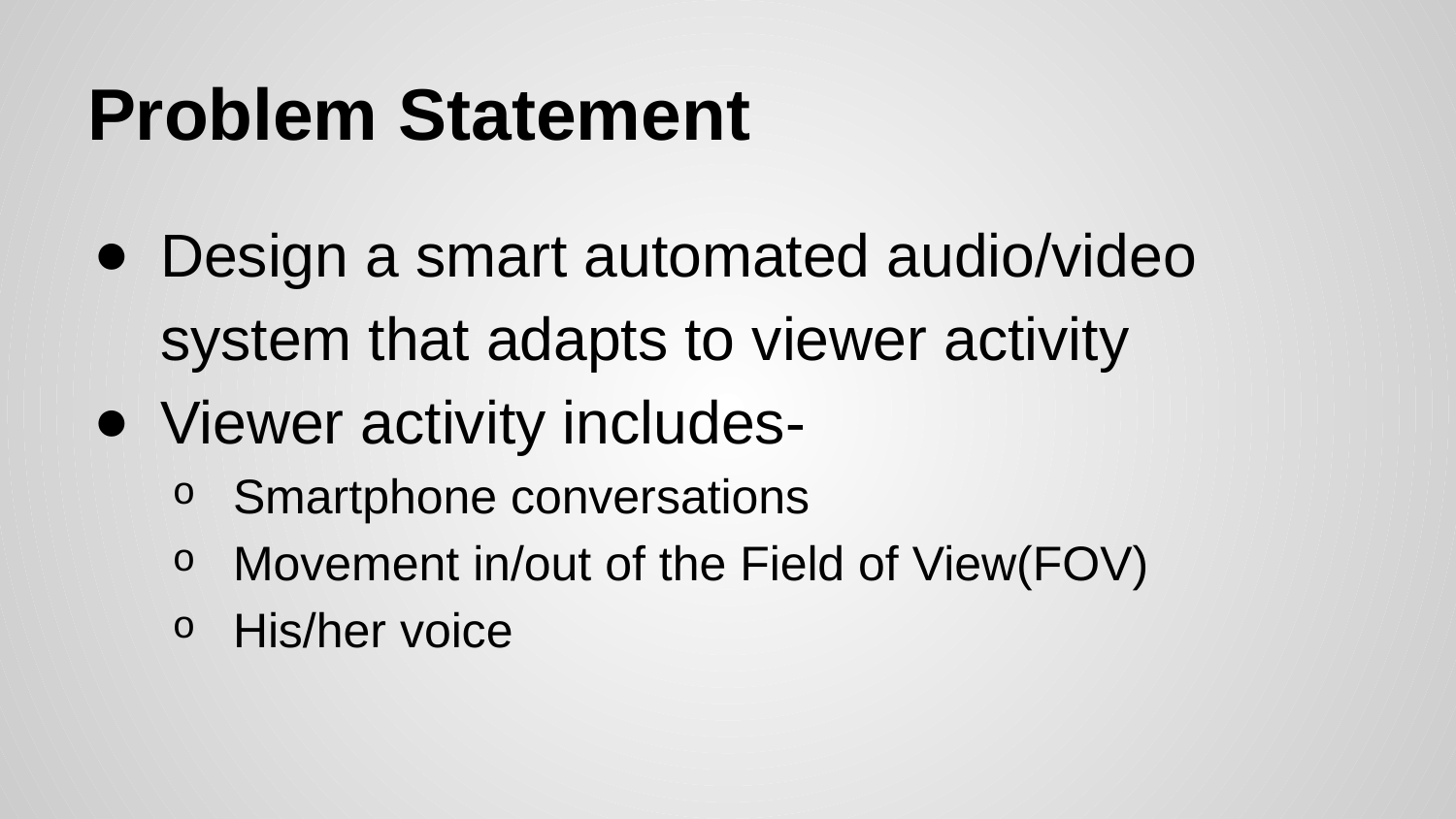

# Problem Statement
Design a smart automated audio/video system that adapts to viewer activity
Viewer activity includes-
Smartphone conversations
Movement in/out of the Field of View(FOV)
His/her voice